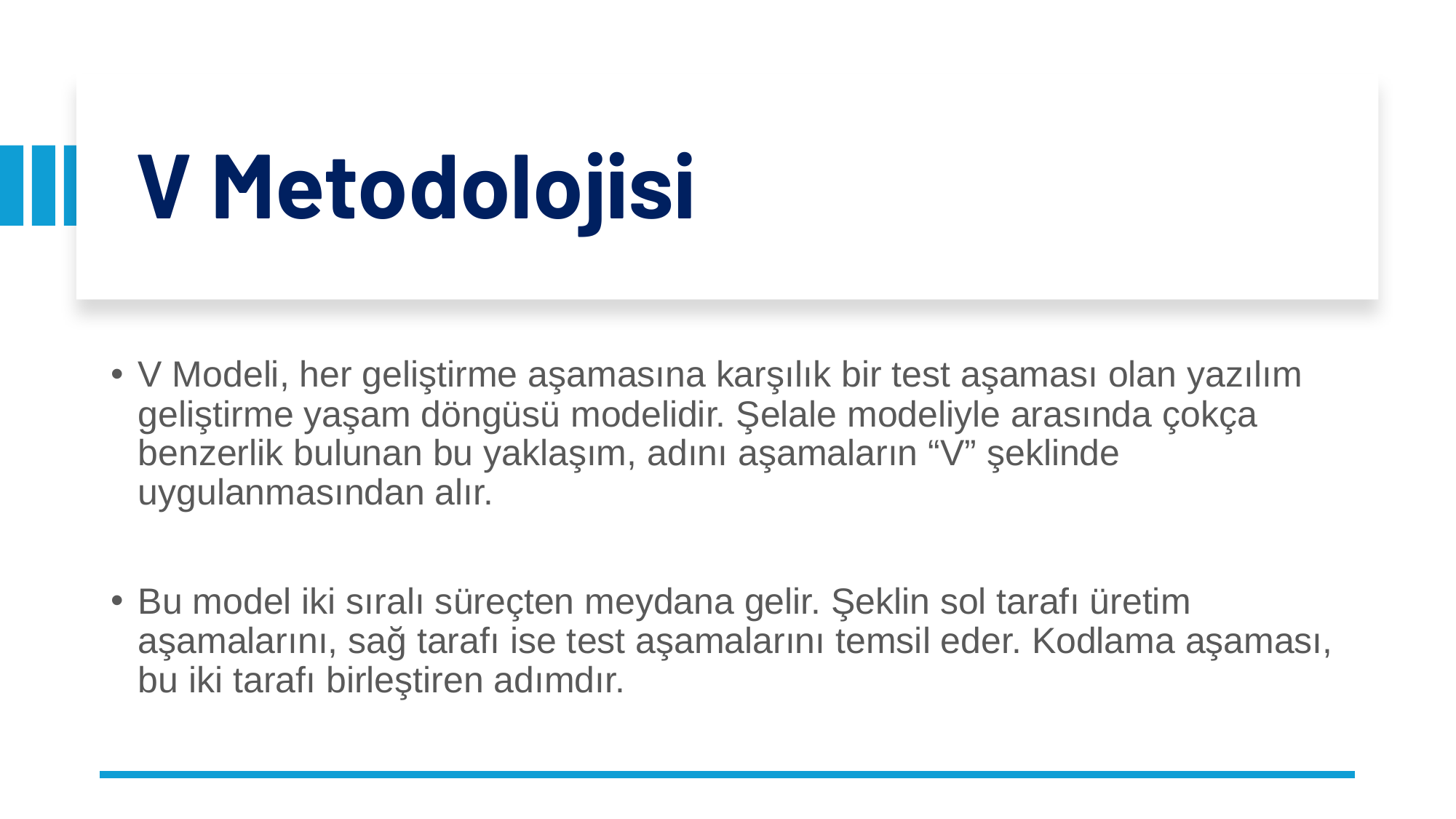

# V Metodolojisi

V Modeli, her geliştirme aşamasına karşılık bir test aşaması olan yazılım geliştirme yaşam döngüsü modelidir. Şelale modeliyle arasında çokça benzerlik bulunan bu yaklaşım, adını aşamaların “V” şeklinde uygulanmasından alır.

Bu model iki sıralı süreçten meydana gelir. Şeklin sol tarafı üretim aşamalarını, sağ tarafı ise test aşamalarını temsil eder. Kodlama aşaması, bu iki tarafı birleştiren adımdır.